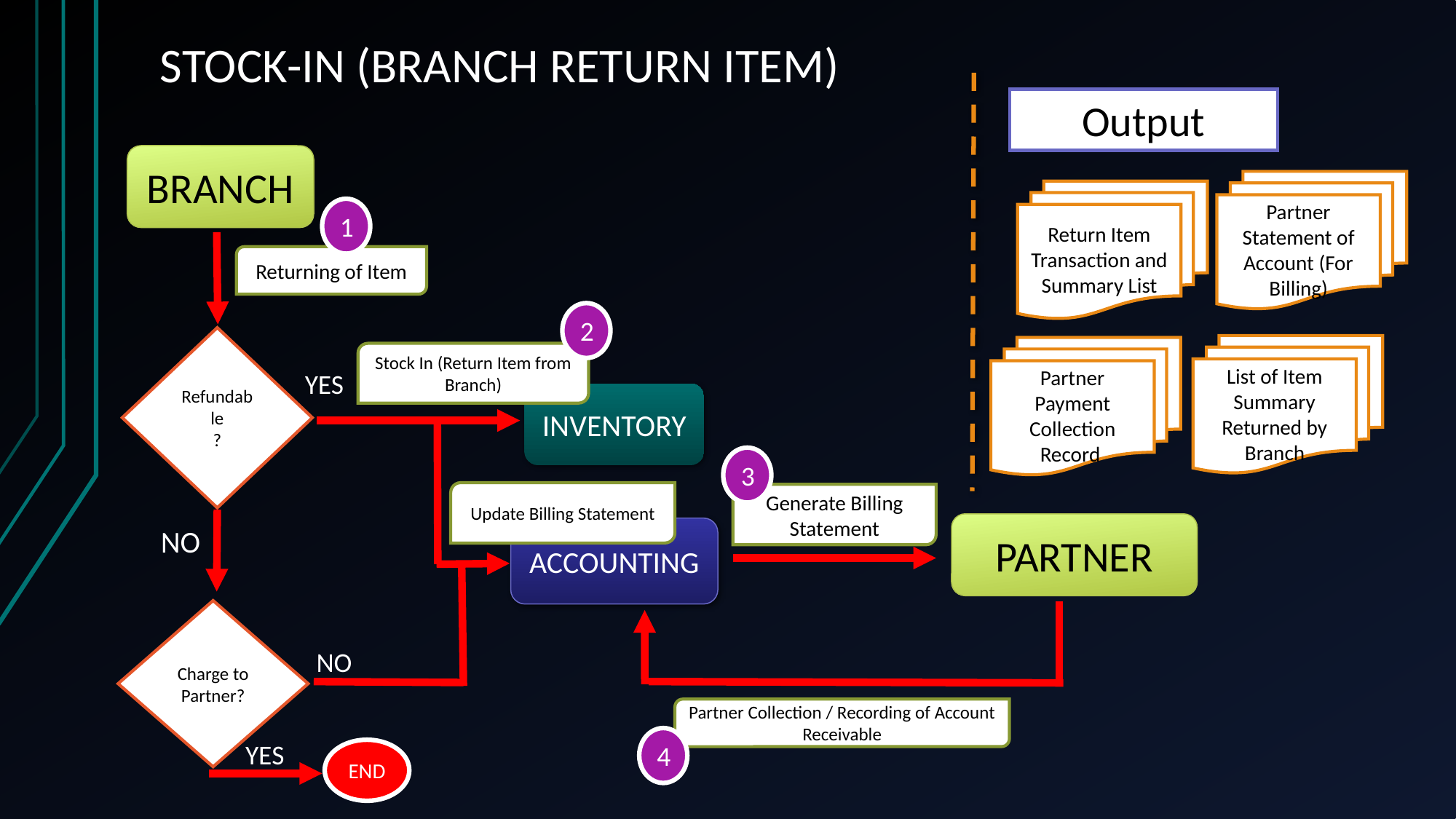

# STOCK-IN (BRANCH RETURN ITEM)
Output
BRANCH
Partner Statement of Account (For Billing)
Return Item Transaction and Summary List
1
Returning of Item
2
Refundable
?
List of Item Summary Returned by Branch
Partner Payment Collection Record
Stock In (Return Item from Branch)
YES
INVENTORY
3
Update Billing Statement
Generate Billing Statement
PARTNER
NO
ACCOUNTING
Charge to Partner?
NO
Partner Collection / Recording of Account Receivable
4
YES
END